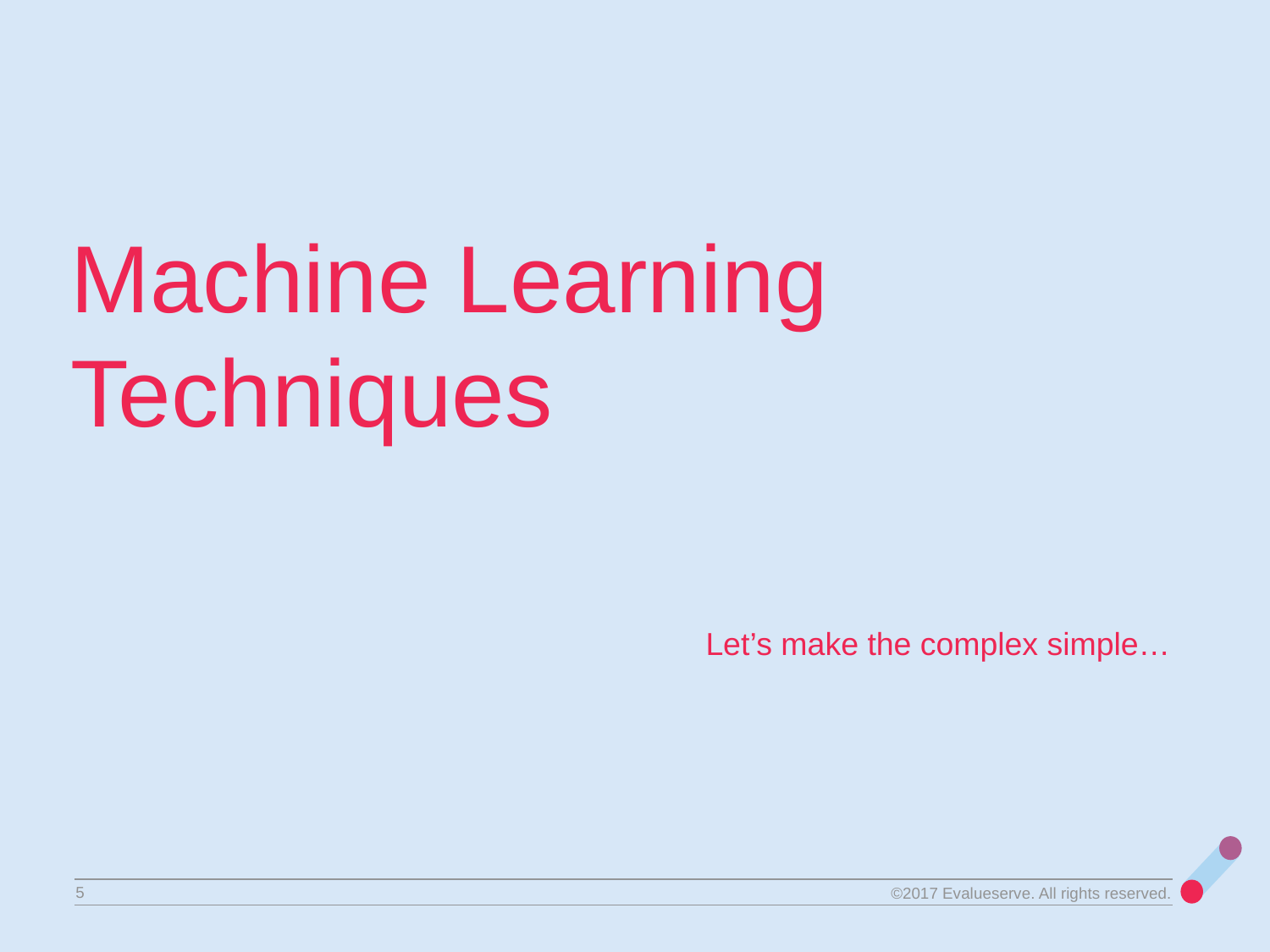

Machine Learning Techniques

					Let’s make the complex simple…
5
©2017 Evalueserve. All rights reserved.